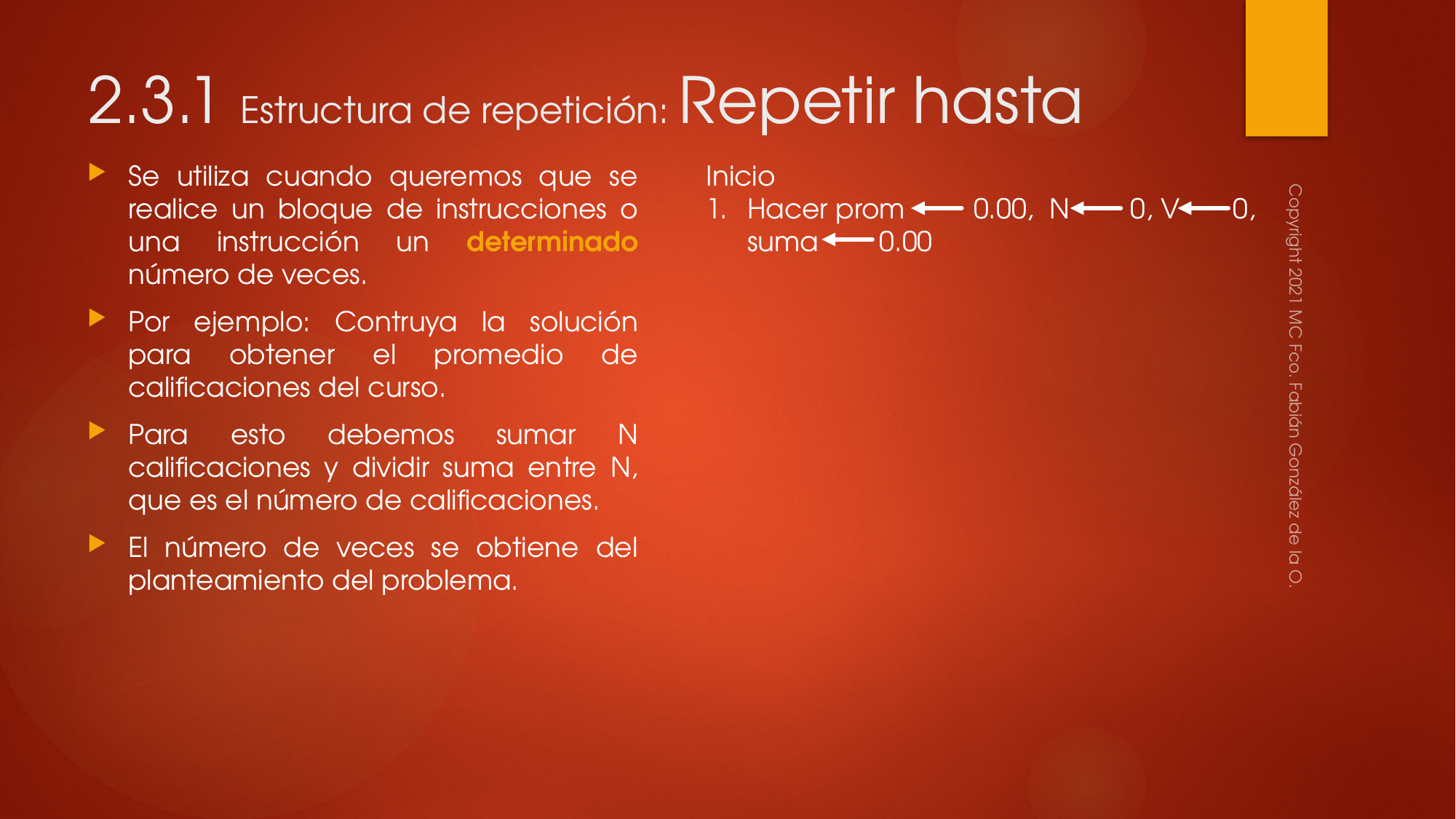

# 2.3.1 Estructura de repetición: Repetir hasta
Inicio
Hacer prom         0.00,  N        0, V       0, suma        0.00

Se utiliza cuando queremos que se realice un bloque de instrucciones o una instrucción un determinado número de veces.
Por ejemplo: Contruya la solución para obtener el promedio de calificaciones del curso.
Para esto debemos sumar N calificaciones y dividir suma entre N, que es el número de calificaciones.
El número de veces se obtiene del planteamiento del problema.
Copyright 2021 MC Fco. Fabián González de la O.